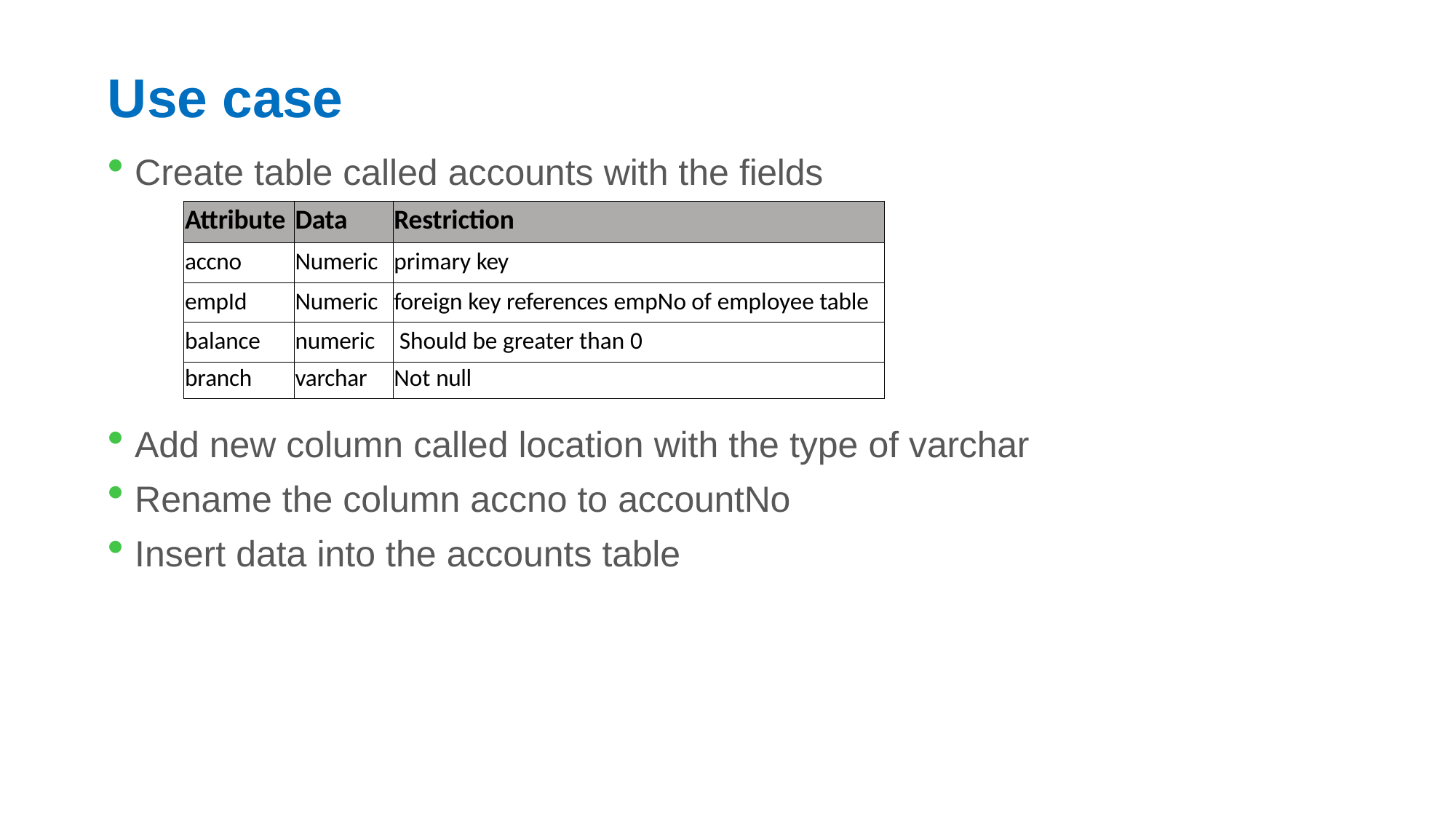

# Use case
Create table called accounts with the fields
| Attribute | Data | Restriction |
| --- | --- | --- |
| accno | Numeric | primary key |
| empId | Numeric | foreign key references empNo of employee table |
| balance | numeric | Should be greater than 0 |
| branch | varchar | Not null |
Add new column called location with the type of varchar
Rename the column accno to accountNo
Insert data into the accounts table